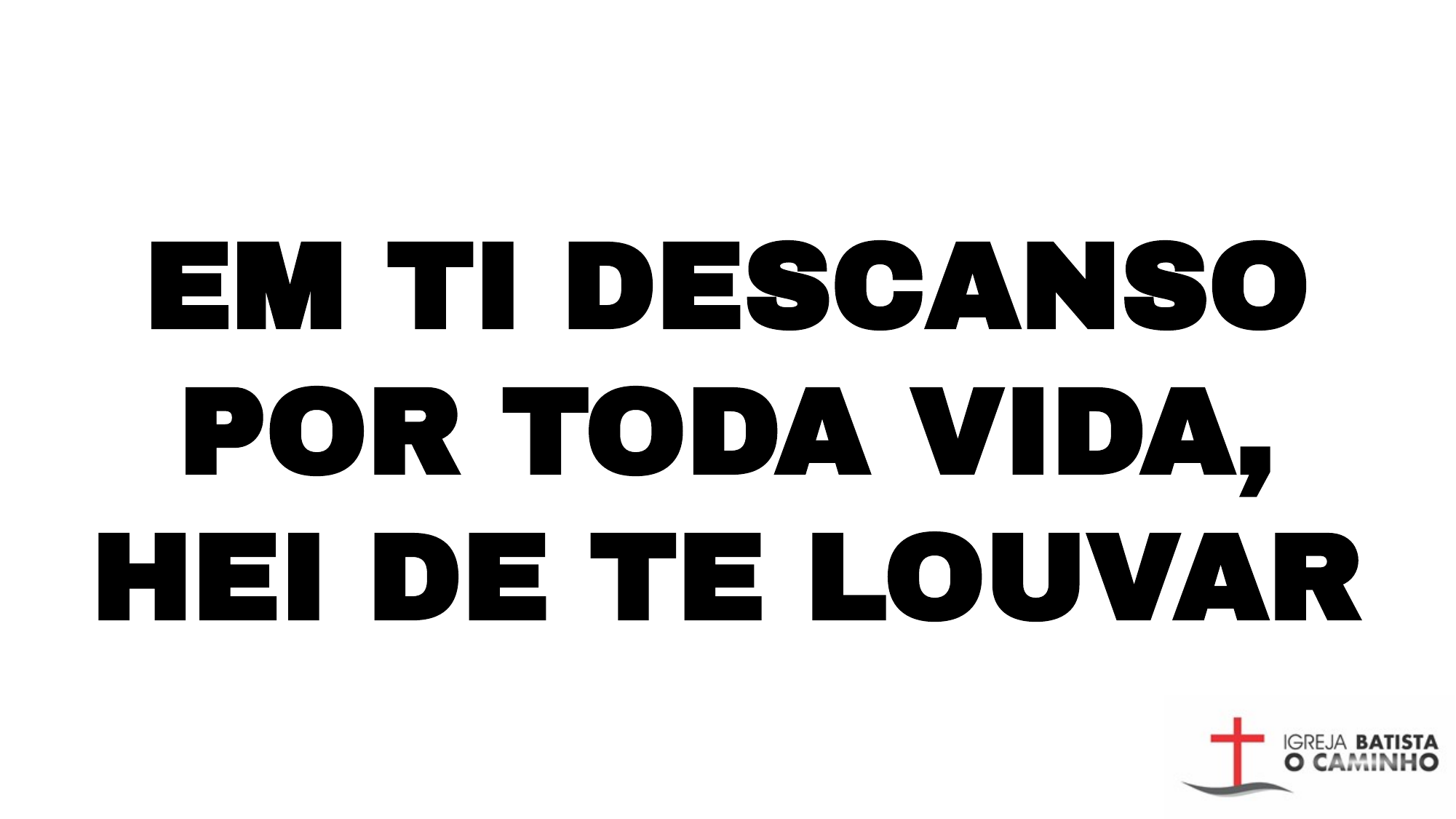

# EM TI DESCANSO POR TODA VIDA, HEI DE TE LOUVAR